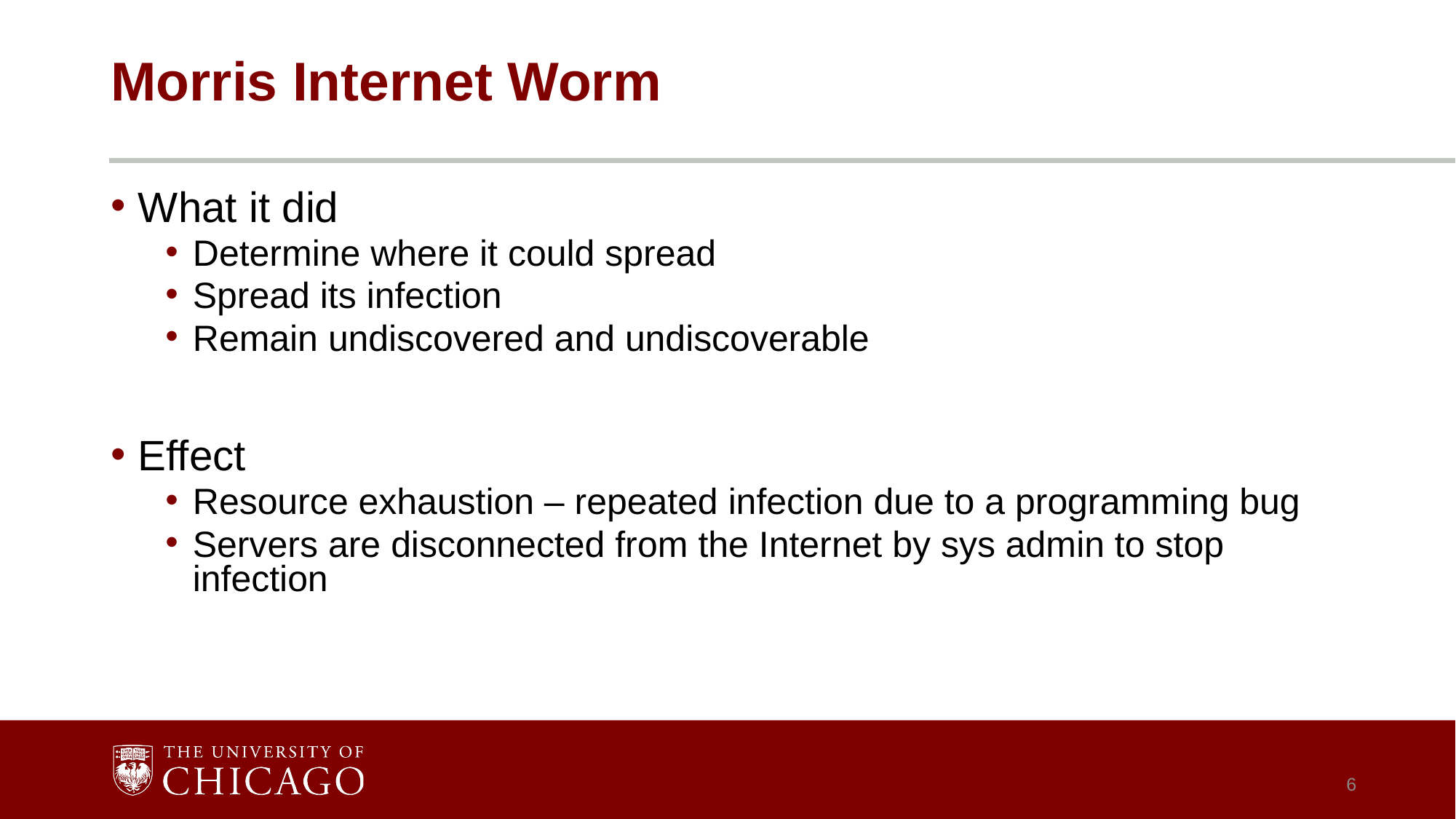

# Morris Internet Worm
What it did
Determine where it could spread
Spread its infection
Remain undiscovered and undiscoverable

Effect
Resource exhaustion – repeated infection due to a programming bug
Servers are disconnected from the Internet by sys admin to stop infection
6